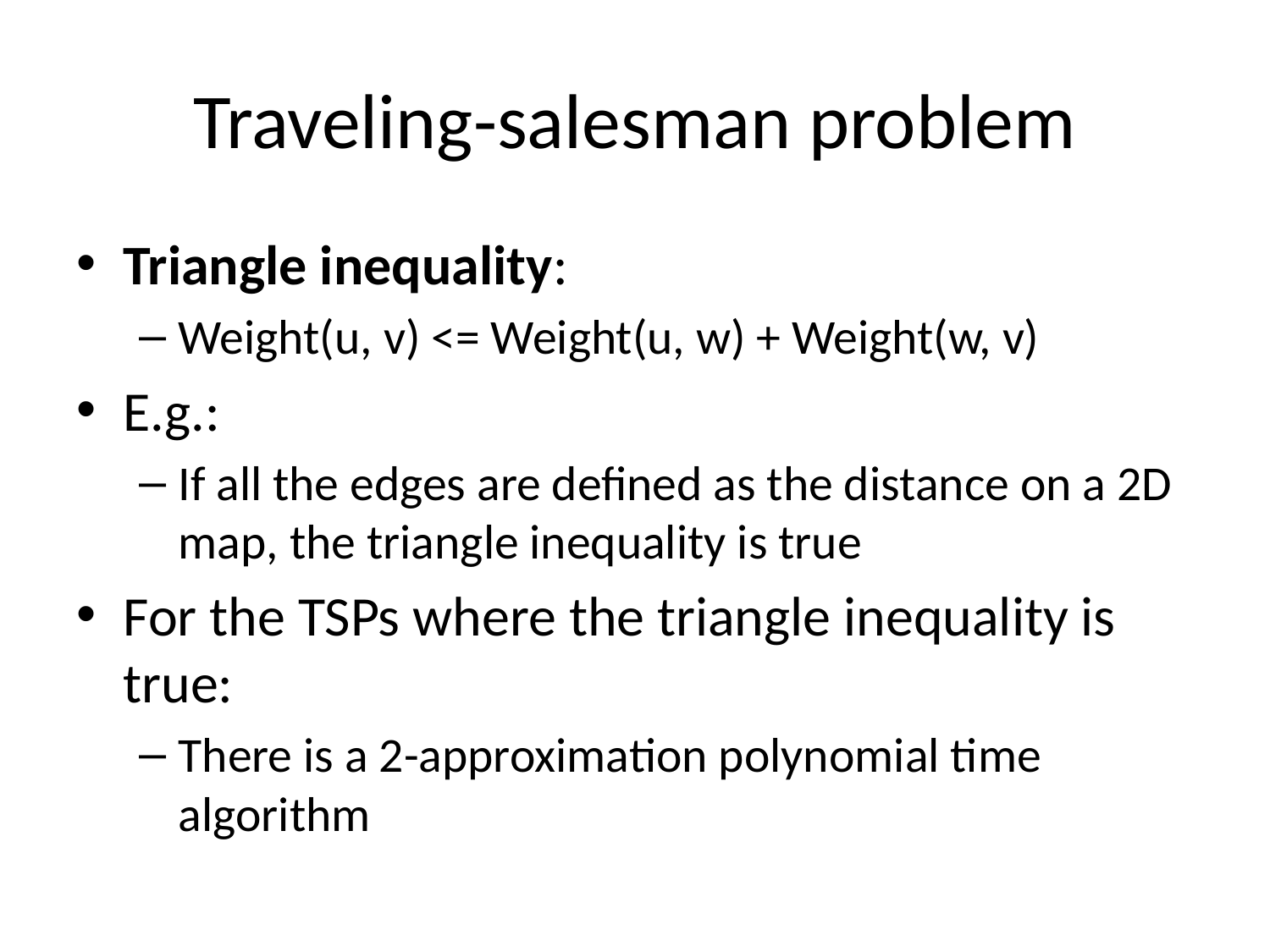

# Traveling-salesman problem
Triangle inequality:
Weight(u, v) <= Weight(u, w) + Weight(w, v)
E.g.:
If all the edges are defined as the distance on a 2D map, the triangle inequality is true
For the TSPs where the triangle inequality is true:
There is a 2-approximation polynomial time algorithm